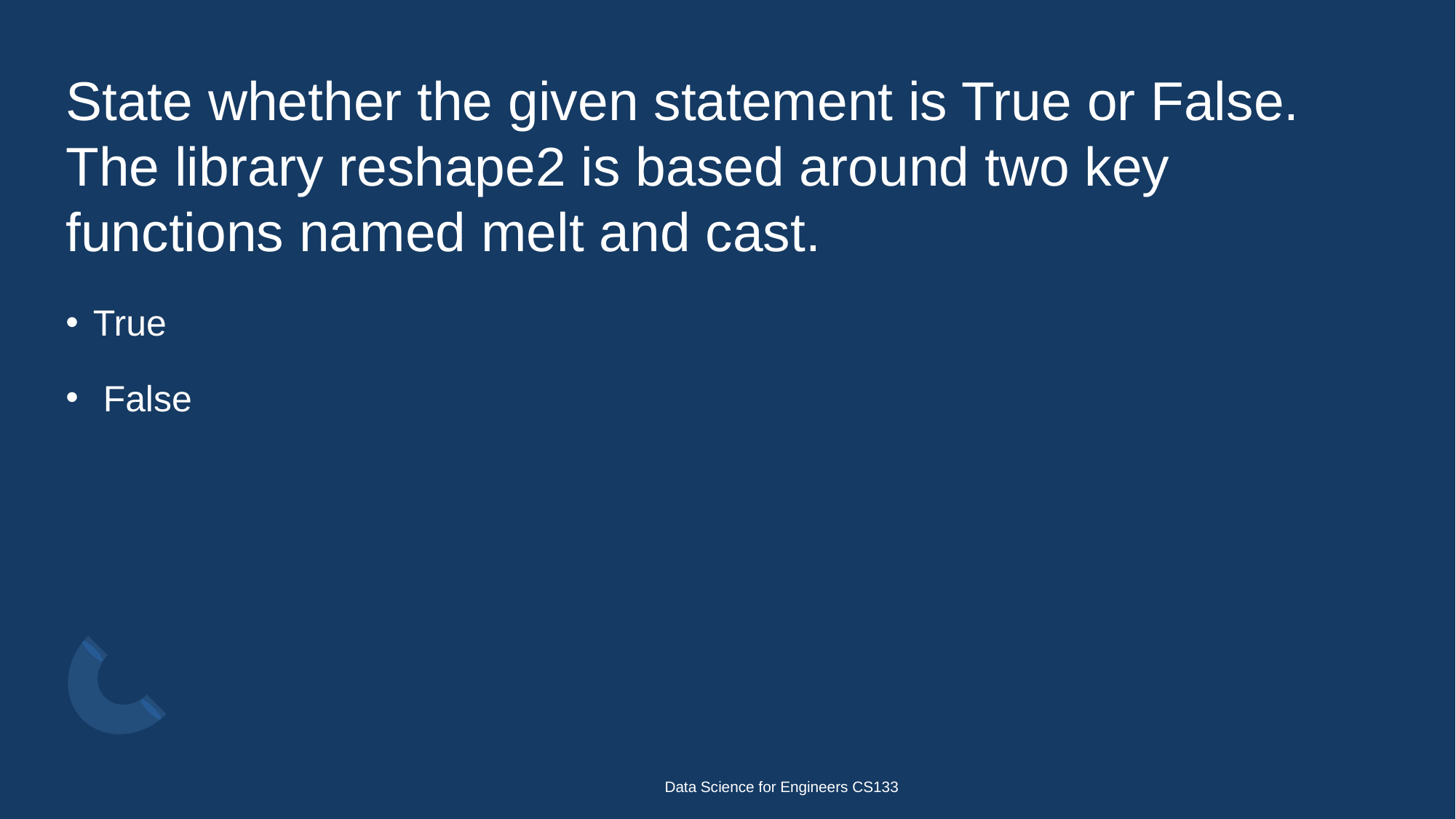

# State whether the given statement is True or False. The library reshape2 is based around two key functions named melt and cast.
True
 False
Data Science for Engineers CS133